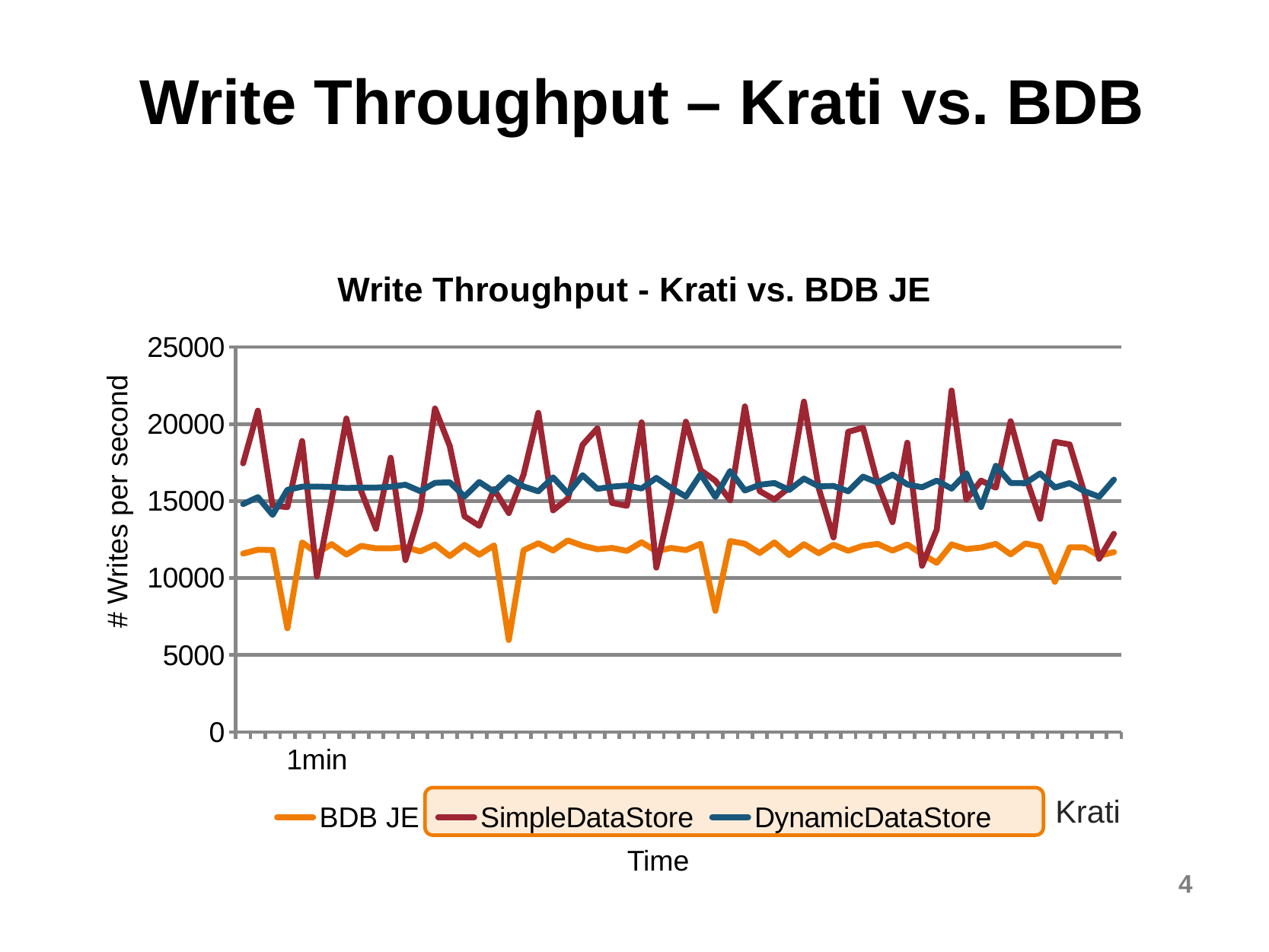

# Write Throughput – Krati vs. BDB

### Chart: Write Throughput - Krati vs. BDB JE

| Category | BDB JE | SimpleDataStore | DynamicDataStore |
|---|---|---|---|
|  | 11589.0 | 17444.5 | 14798.9 |
|  | 11835.9 | 20865.5 | 15251.2 |
|  | 11811.7 | 14699.0 | 14098.7 |
|  | 6738.4 | 14609.1 | 15729.1 |
|  | 12311.9 | 18891.9 | 15929.8 |
| 1min | 11608.4 | 10107.3 | 15936.7 |
# Writes per second
Krati

Time
4